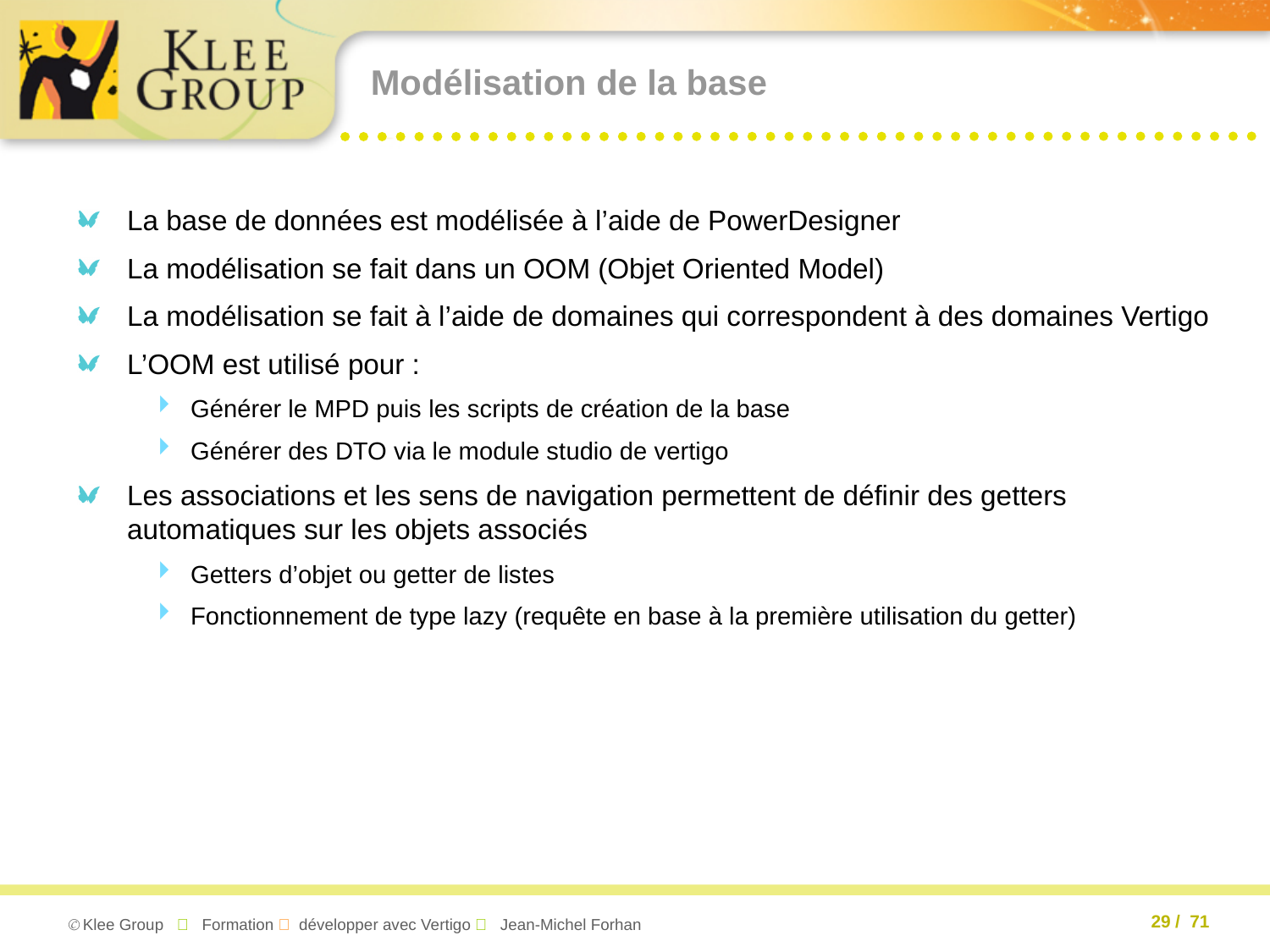

# Modélisation de la base
La base de données est modélisée à l’aide de PowerDesigner
La modélisation se fait dans un OOM (Objet Oriented Model)
La modélisation se fait à l’aide de domaines qui correspondent à des domaines Vertigo
L’OOM est utilisé pour :
Générer le MPD puis les scripts de création de la base
Générer des DTO via le module studio de vertigo
Les associations et les sens de navigation permettent de définir des getters automatiques sur les objets associés
Getters d’objet ou getter de listes
Fonctionnement de type lazy (requête en base à la première utilisation du getter)